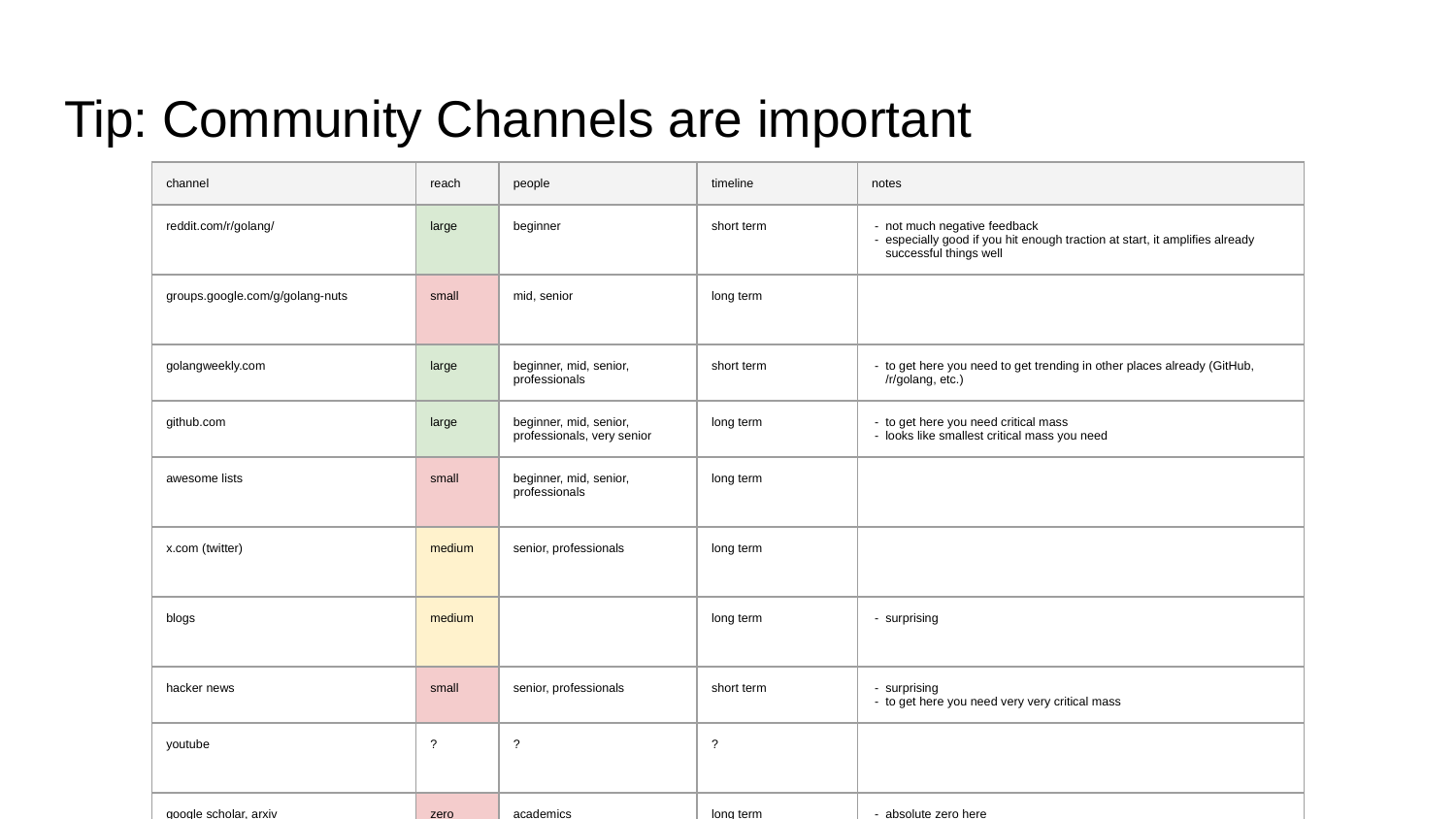

# Tip: Community Channels are important
| channel | reach | people | timeline | notes |
| --- | --- | --- | --- | --- |
| reddit.com/r/golang/ | large | beginner | short term | not much negative feedback especially good if you hit enough traction at start, it amplifies already successful things well |
| groups.google.com/g/golang-nuts | small | mid, senior | long term |  |
| golangweekly.com | large | beginner, mid, senior, professionals | short term | to get here you need to get trending in other places already (GitHub, /r/golang, etc.) |
| github.com | large | beginner, mid, senior, professionals, very senior | long term | to get here you need critical mass looks like smallest critical mass you need |
| awesome lists | small | beginner, mid, senior, professionals | long term |  |
| x.com (twitter) | medium | senior, professionals | long term |  |
| blogs | medium |  | long term | surprising |
| hacker news | small | senior, professionals | short term | surprising to get here you need very very critical mass |
| youtube | ? | ? | ? |  |
| google scholar, arxiv | zero | academics | long term | absolute zero here |